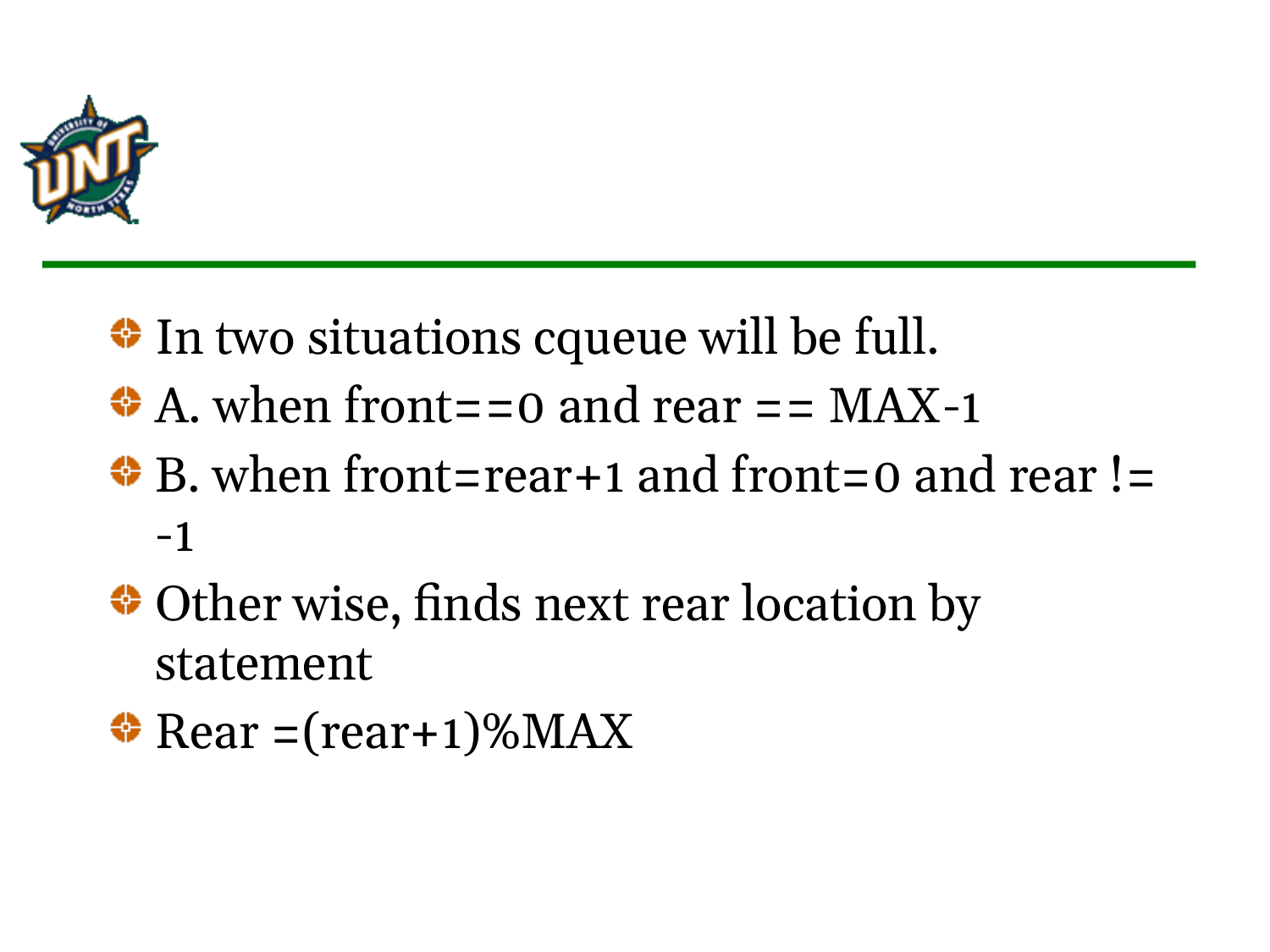

#
In two situations cqueue will be full.
A. when front==0 and rear == MAX-1
B. when front=rear+1 and front=0 and rear != -1
Other wise, finds next rear location by statement
Rear =(rear+1)%MAX